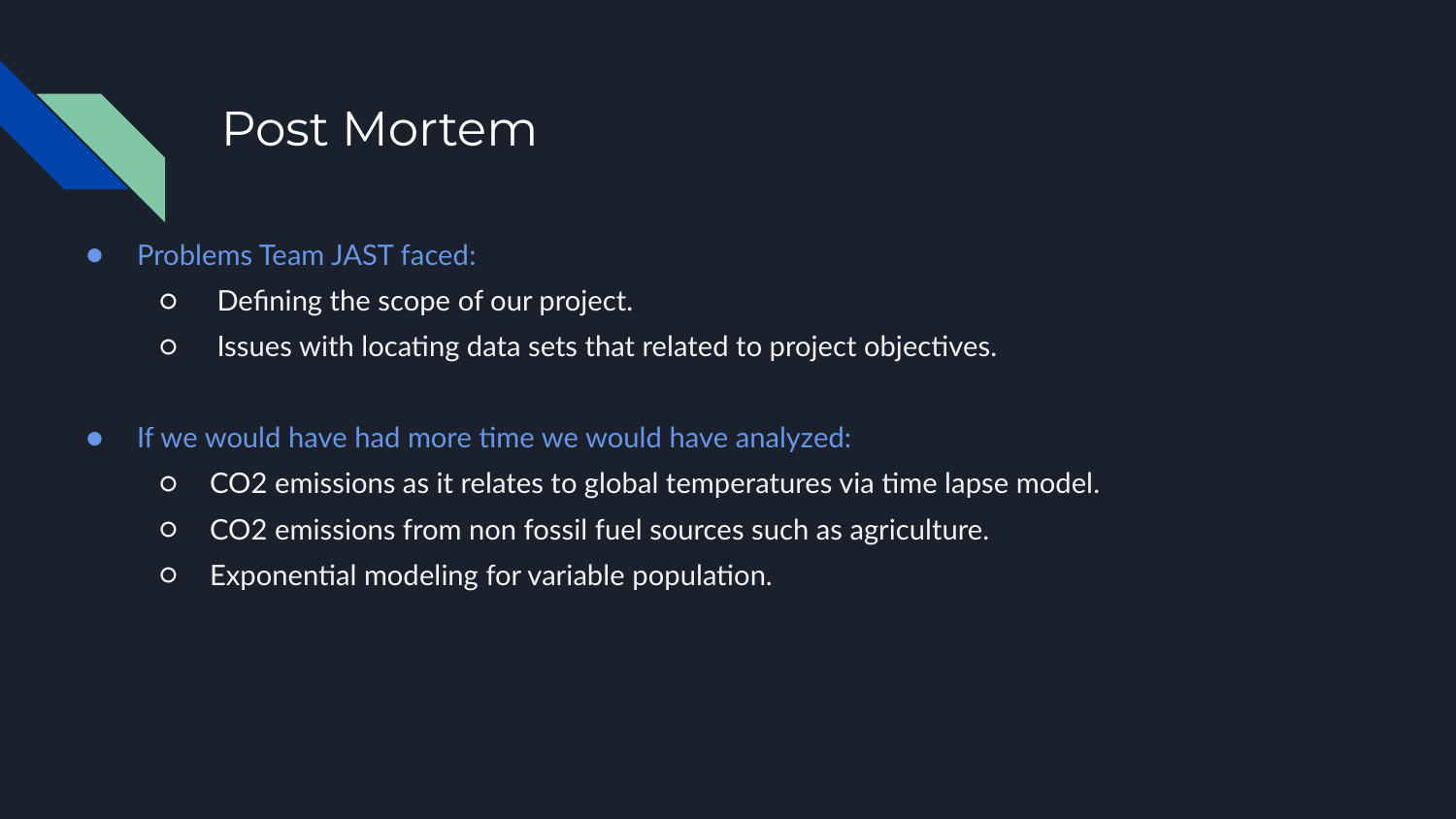

# Post Mortem

Problems Team JAST faced:
 Defining the scope of our project.
 Issues with locating data sets that related to project objectives.

If we would have had more time we would have analyzed:
CO2 emissions as it relates to global temperatures via time lapse model.
CO2 emissions from non fossil fuel sources such as agriculture.
Exponential modeling for variable population.